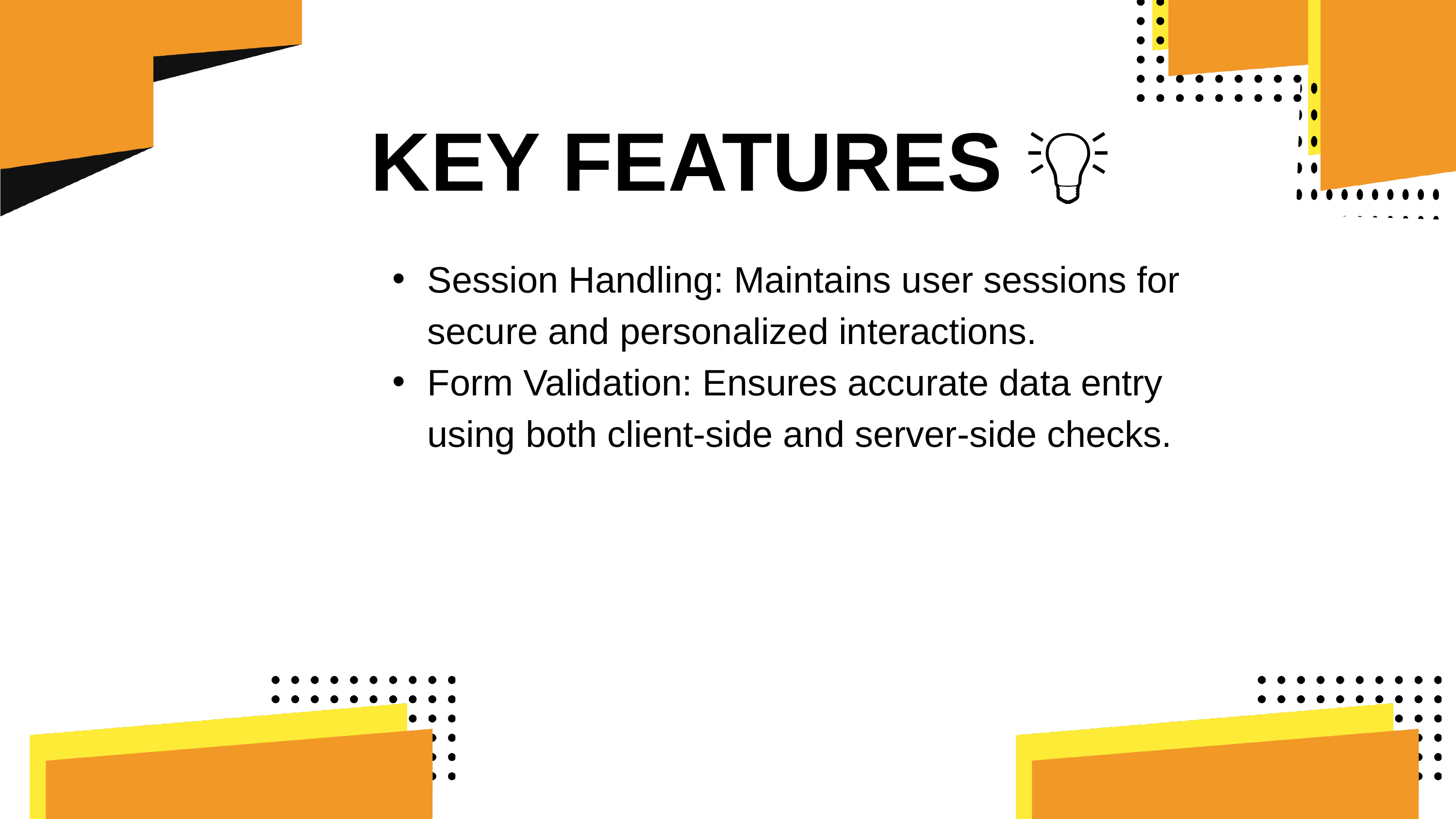

KEY FEATURES 💡
Session Handling: Maintains user sessions for secure and personalized interactions.
Form Validation: Ensures accurate data entry using both client-side and server-side checks.